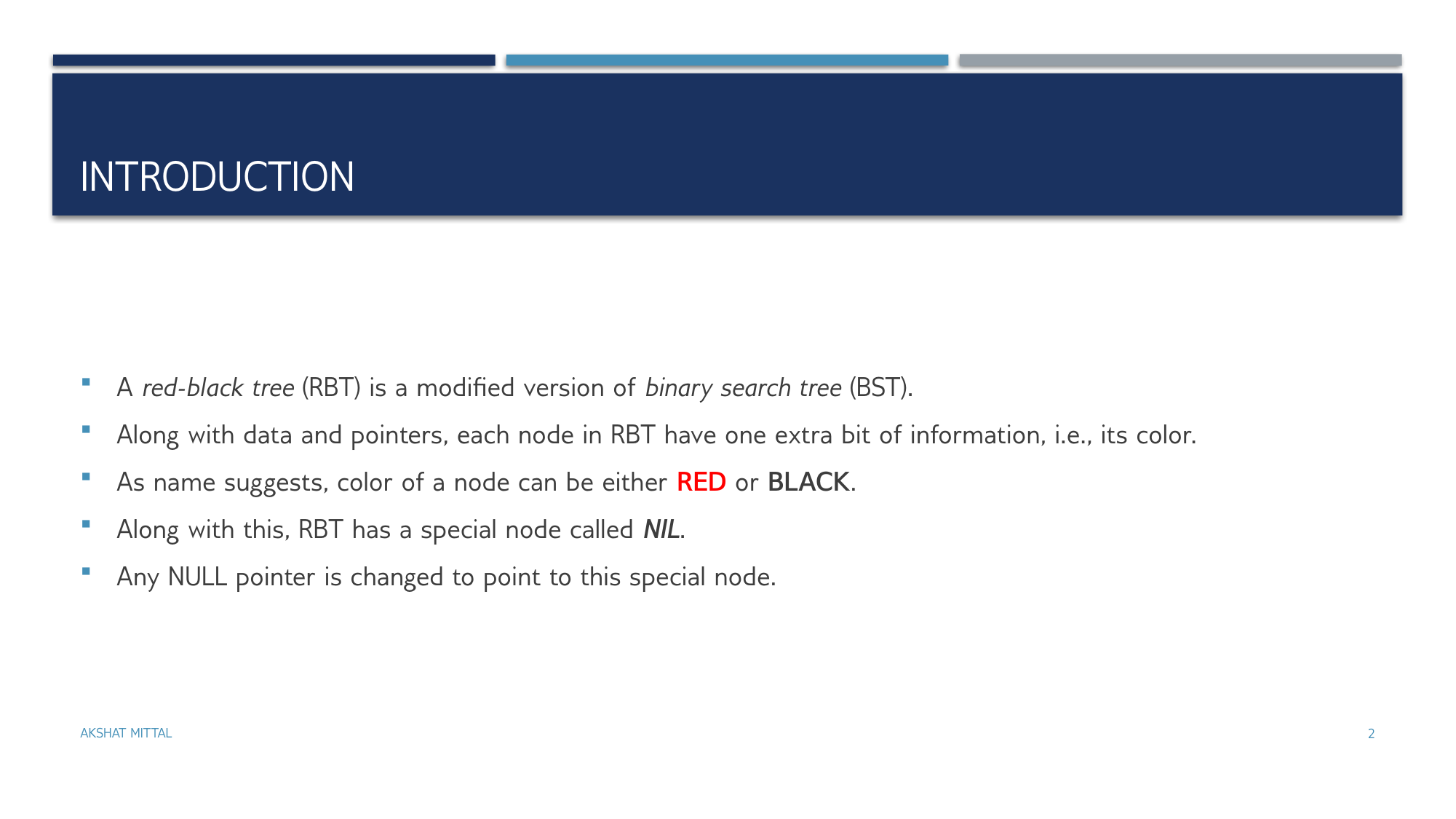

# Introduction
A red-black tree (RBT) is a modified version of binary search tree (BST).
Along with data and pointers, each node in RBT have one extra bit of information, i.e., its color.
As name suggests, color of a node can be either RED or BLACK.
Along with this, RBT has a special node called NIL.
Any NULL pointer is changed to point to this special node.
Akshat Mittal
2